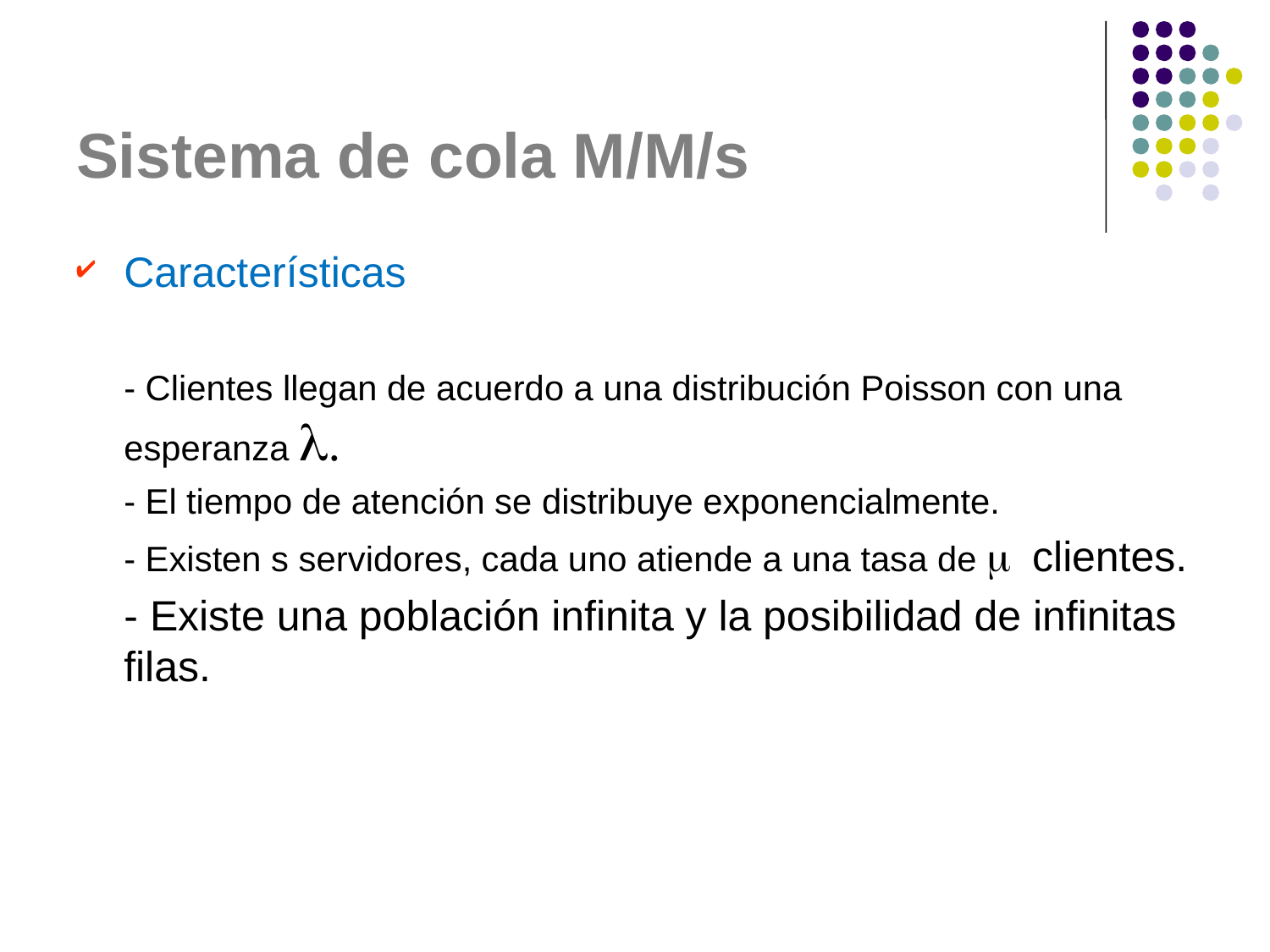

# Sistema de cola M/M/s
Características

	- Clientes llegan de acuerdo a una distribución Poisson con una esperanza λ.
	- El tiempo de atención se distribuye exponencialmente.
	- Existen s servidores, cada uno atiende a una tasa de μ clientes.
	- Existe una población infinita y la posibilidad de infinitas filas.